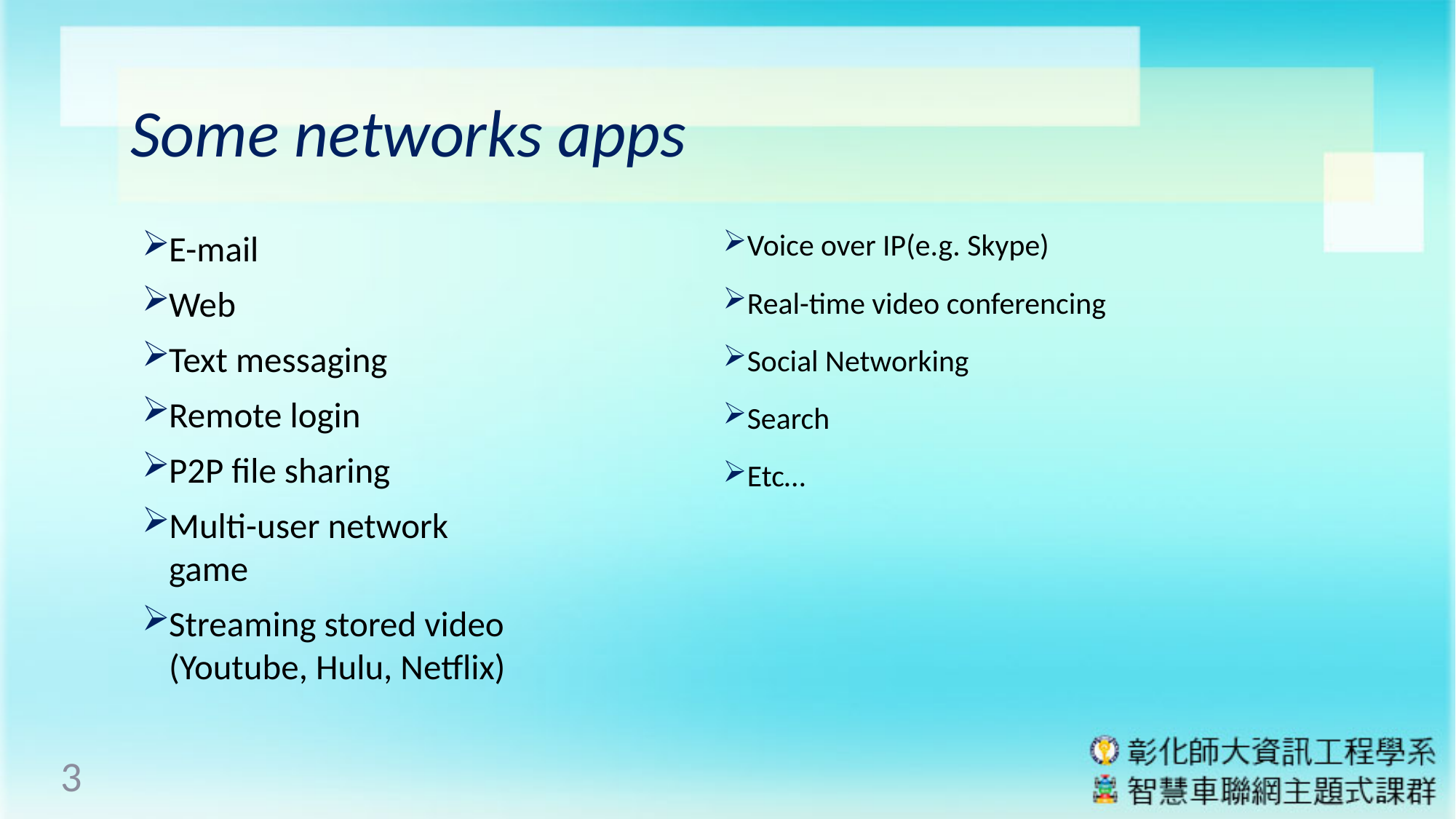

# Some networks apps
E-mail
Web
Text messaging
Remote login
P2P file sharing
Multi-user network game
Streaming stored video
(Youtube, Hulu, Netflix)
Voice over IP(e.g. Skype)
Real-time video conferencing
Social Networking
Search
Etc…
3